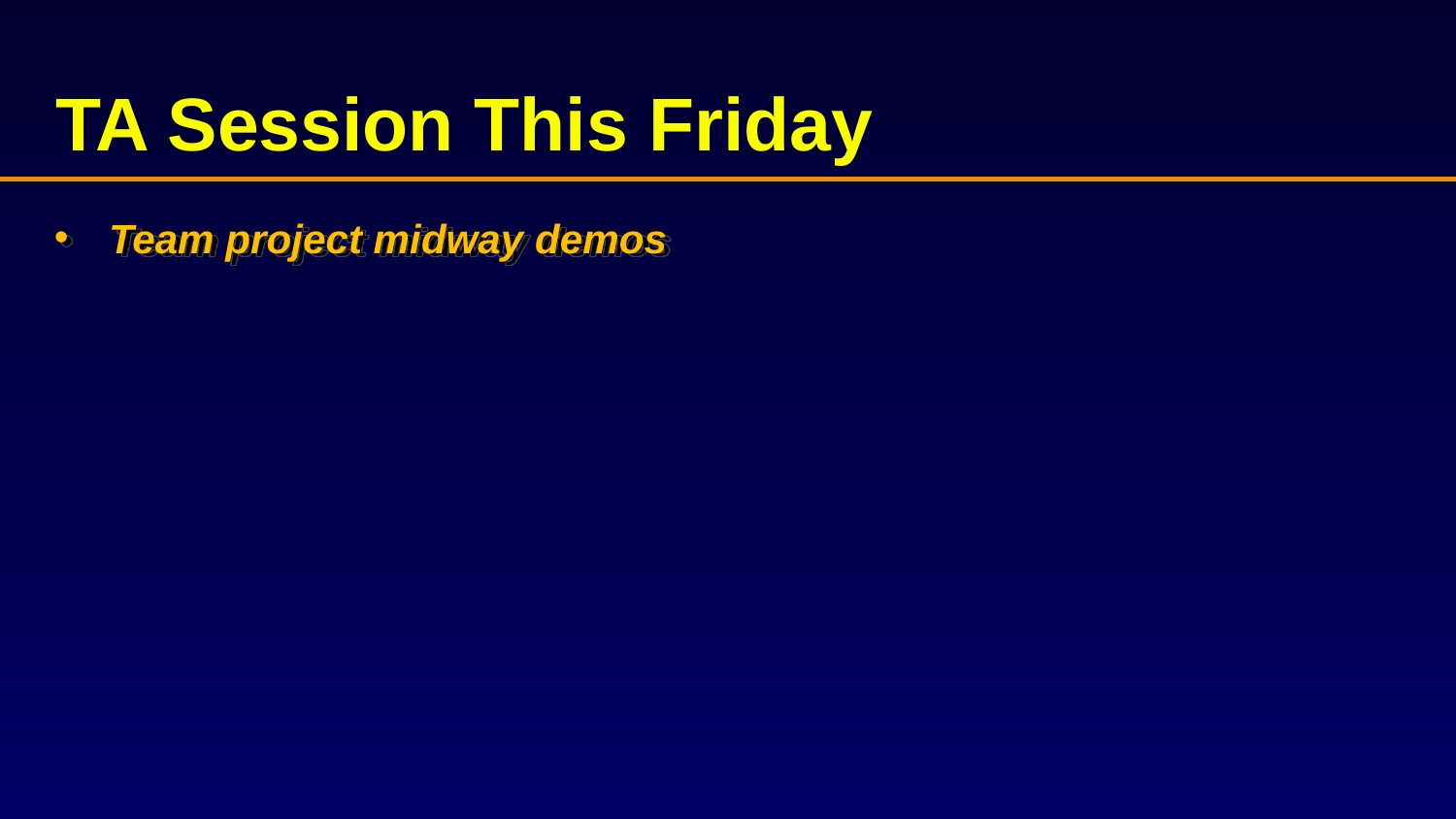

# TA Session This Friday
Team project midway demos